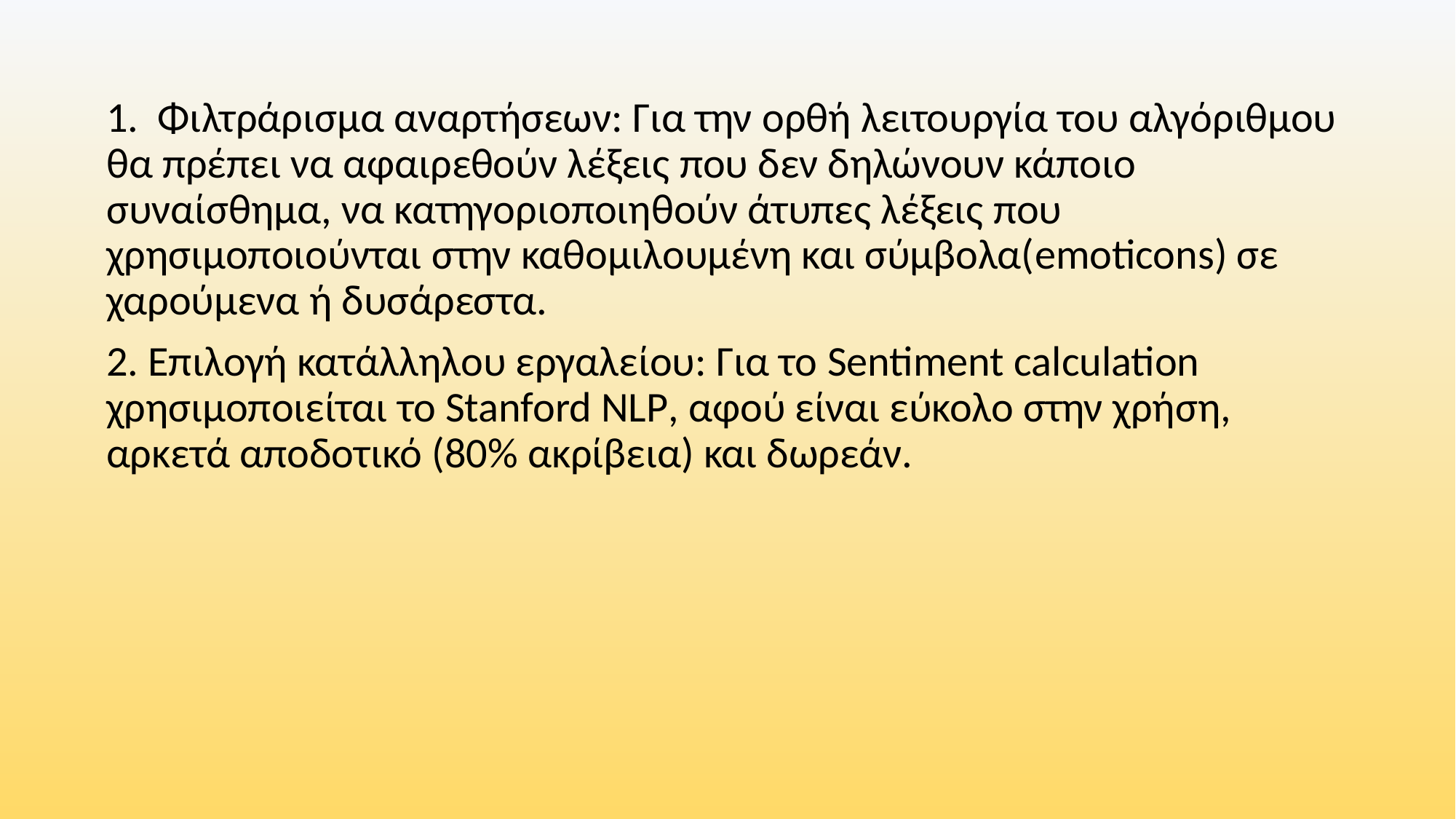

1.  Φιλτράρισμα αναρτήσεων: Για την ορθή λειτουργία του αλγόριθμου θα πρέπει να αφαιρεθούν λέξεις που δεν δηλώνουν κάποιο συναίσθημα, να κατηγοριοποιηθούν άτυπες λέξεις που χρησιμοποιούνται στην καθομιλουμένη και σύμβολα(emoticons) σε χαρούμενα ή δυσάρεστα.
2. Επιλογή κατάλληλου εργαλείου: Για το Sentiment calculation     χρησιμοποιείται το Stanford NLP, αφού είναι εύκολο στην χρήση,  αρκετά αποδοτικό (80% ακρίβεια) και δωρεάν.